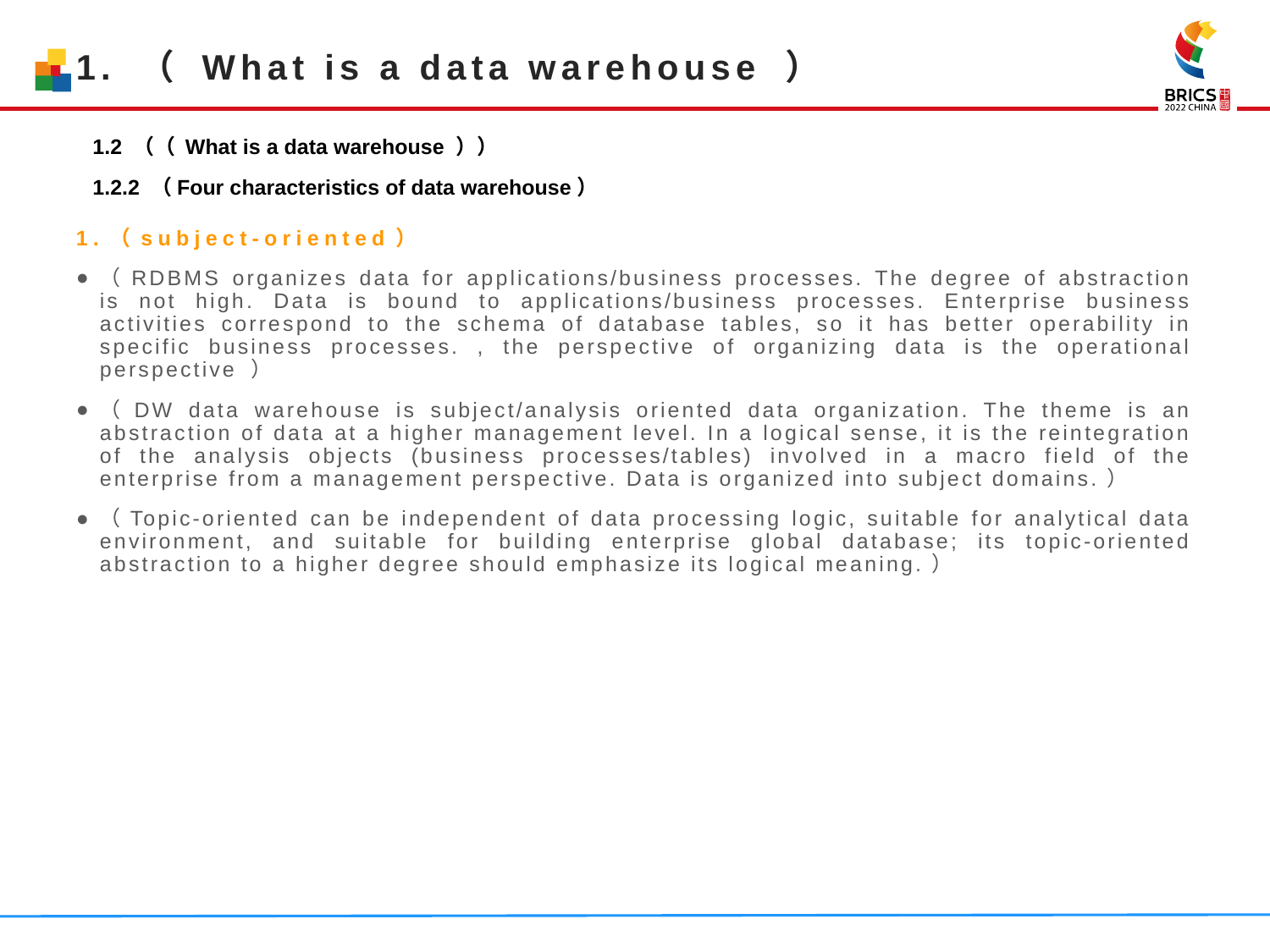

# 1. （ What is a data warehouse ）
1.2 （（ What is a data warehouse ））
1.2.2 （Four characteristics of data warehouse）
1.（subject-oriented）
（RDBMS organizes data for applications/business processes. The degree of abstraction is not high. Data is bound to applications/business processes. Enterprise business activities correspond to the schema of database tables, so it has better operability in specific business processes. , the perspective of organizing data is the operational perspective ）
（DW data warehouse is subject/analysis oriented data organization. The theme is an abstraction of data at a higher management level. In a logical sense, it is the reintegration of the analysis objects (business processes/tables) involved in a macro field of the enterprise from a management perspective. Data is organized into subject domains.）
（Topic-oriented can be independent of data processing logic, suitable for analytical data environment, and suitable for building enterprise global database; its topic-oriented abstraction to a higher degree should emphasize its logical meaning.）